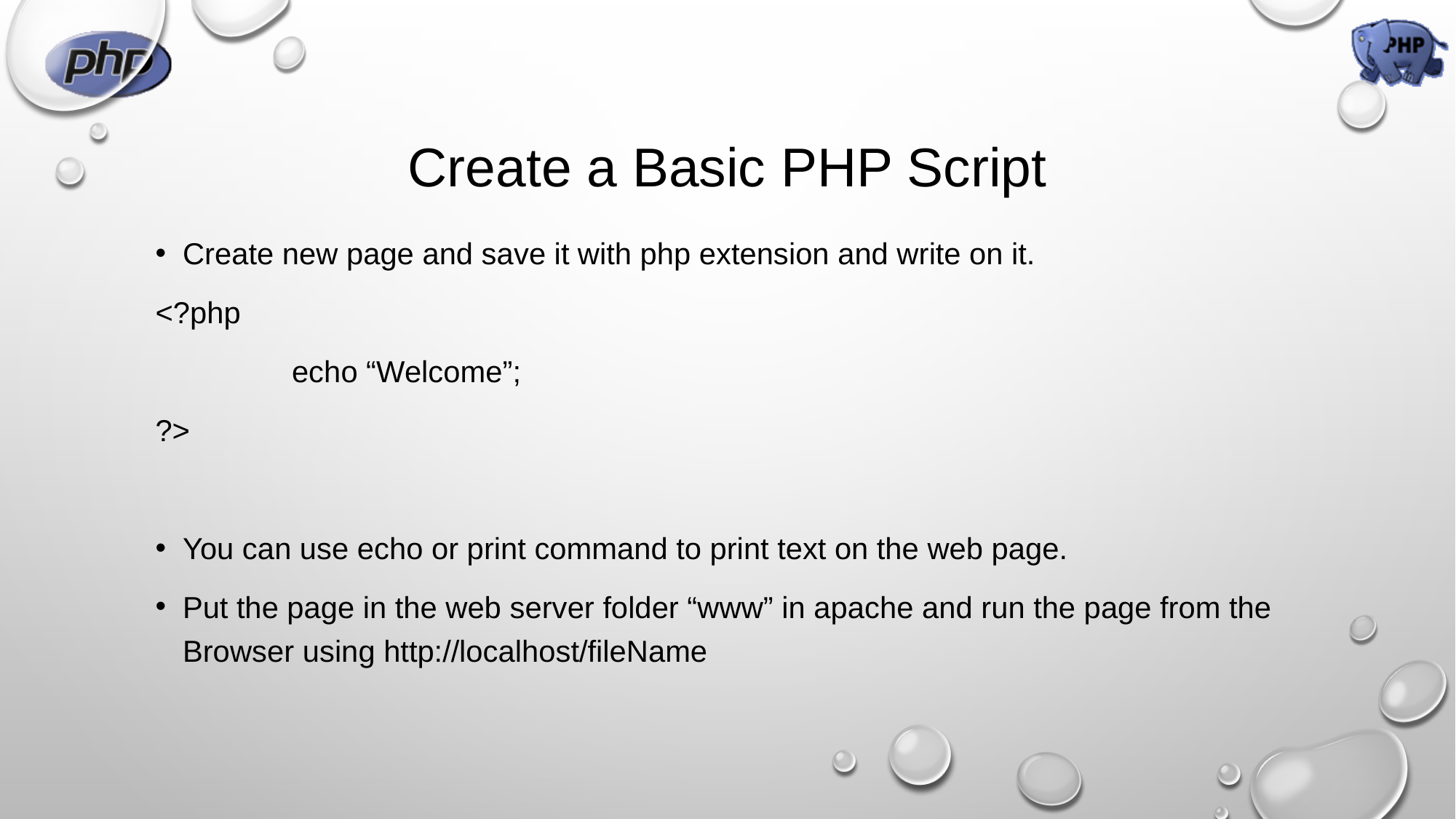

# Create a Basic PHP Script
Create new page and save it with php extension and write on it.
<?php
		echo “Welcome”;
?>

You can use echo or print command to print text on the web page.
Put the page in the web server folder “www” in apache and run the page from the Browser using http://localhost/fileName